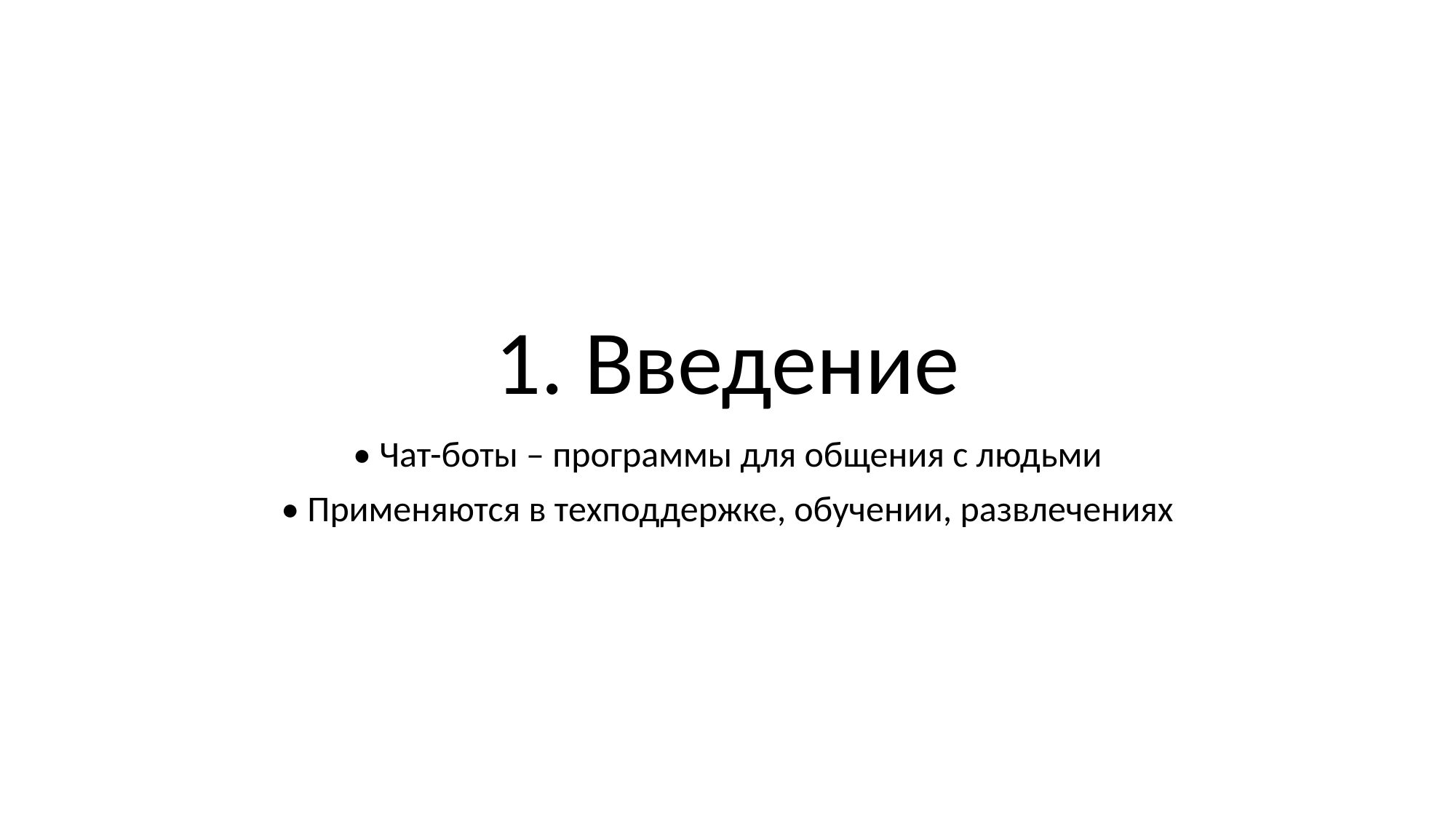

# 1. Введение
• Чат-боты – программы для общения с людьми
• Применяются в техподдержке, обучении, развлечениях